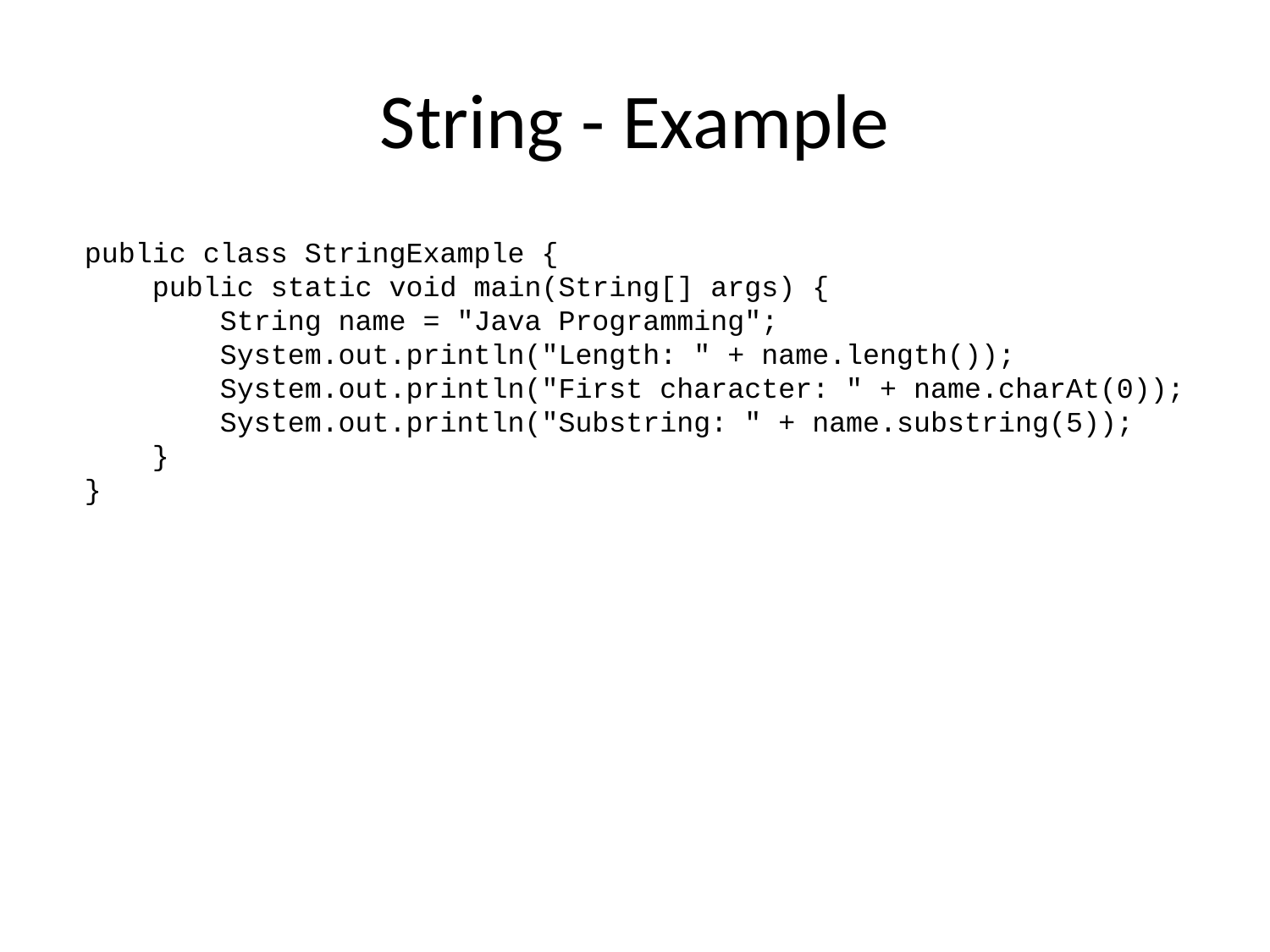

# String - Example

public class StringExample {
    public static void main(String[] args) {
        String name = "Java Programming";
        System.out.println("Length: " + name.length());
        System.out.println("First character: " + name.charAt(0));
        System.out.println("Substring: " + name.substring(5));
    }
}